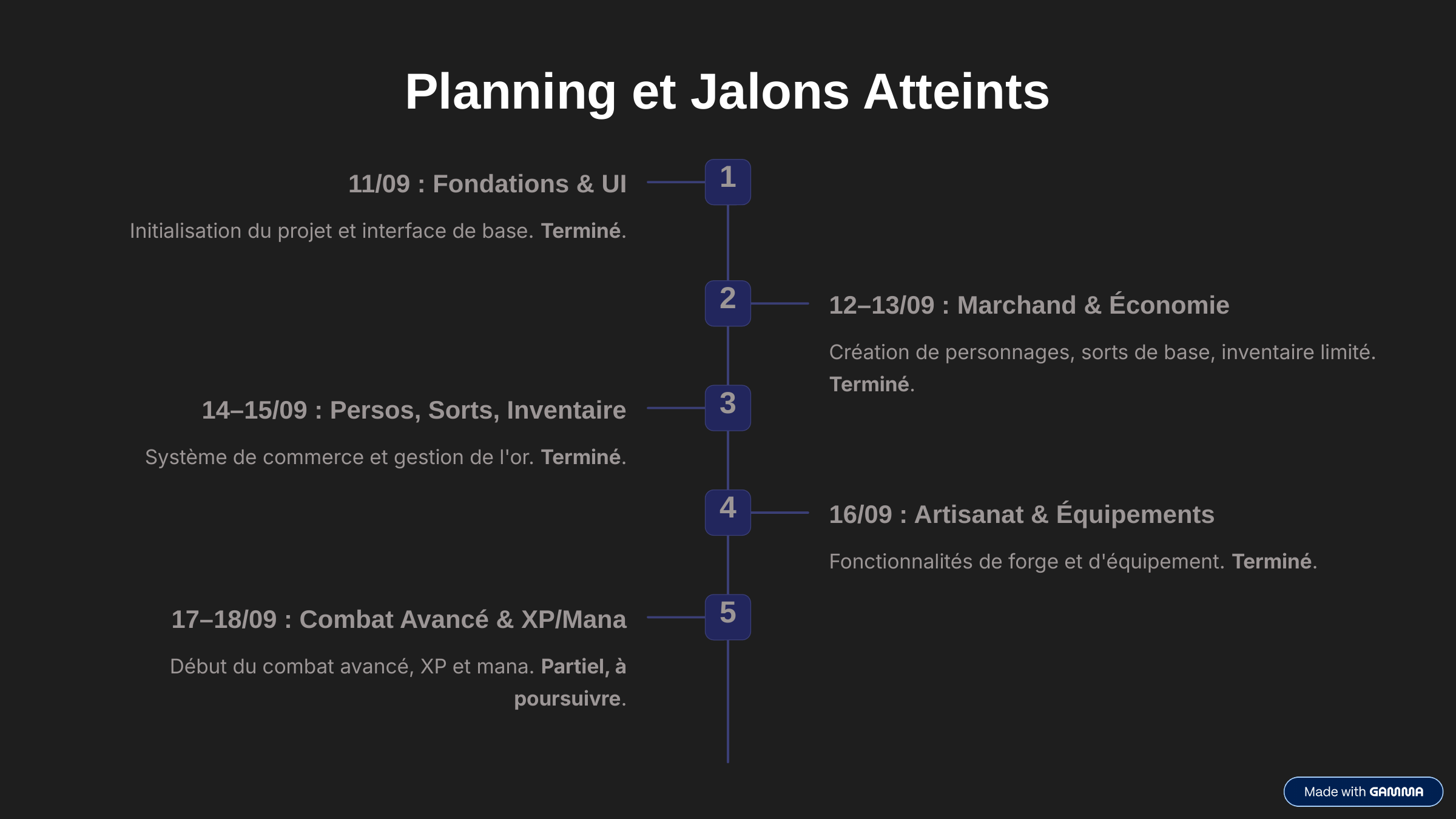

Planning et Jalons Atteints

1
11/09 : Fondations & UI

Initialisation du projet et interface de base. Terminé.

2
12–13/09 : Marchand & Économie

Création de personnages, sorts de base, inventaire limité. Terminé.

3
14–15/09 : Persos, Sorts, Inventaire

Système de commerce et gestion de l'or. Terminé.

4
16/09 : Artisanat & Équipements

Fonctionnalités de forge et d'équipement. Terminé.

5
17–18/09 : Combat Avancé & XP/Mana

Début du combat avancé, XP et mana. Partiel, à poursuivre.